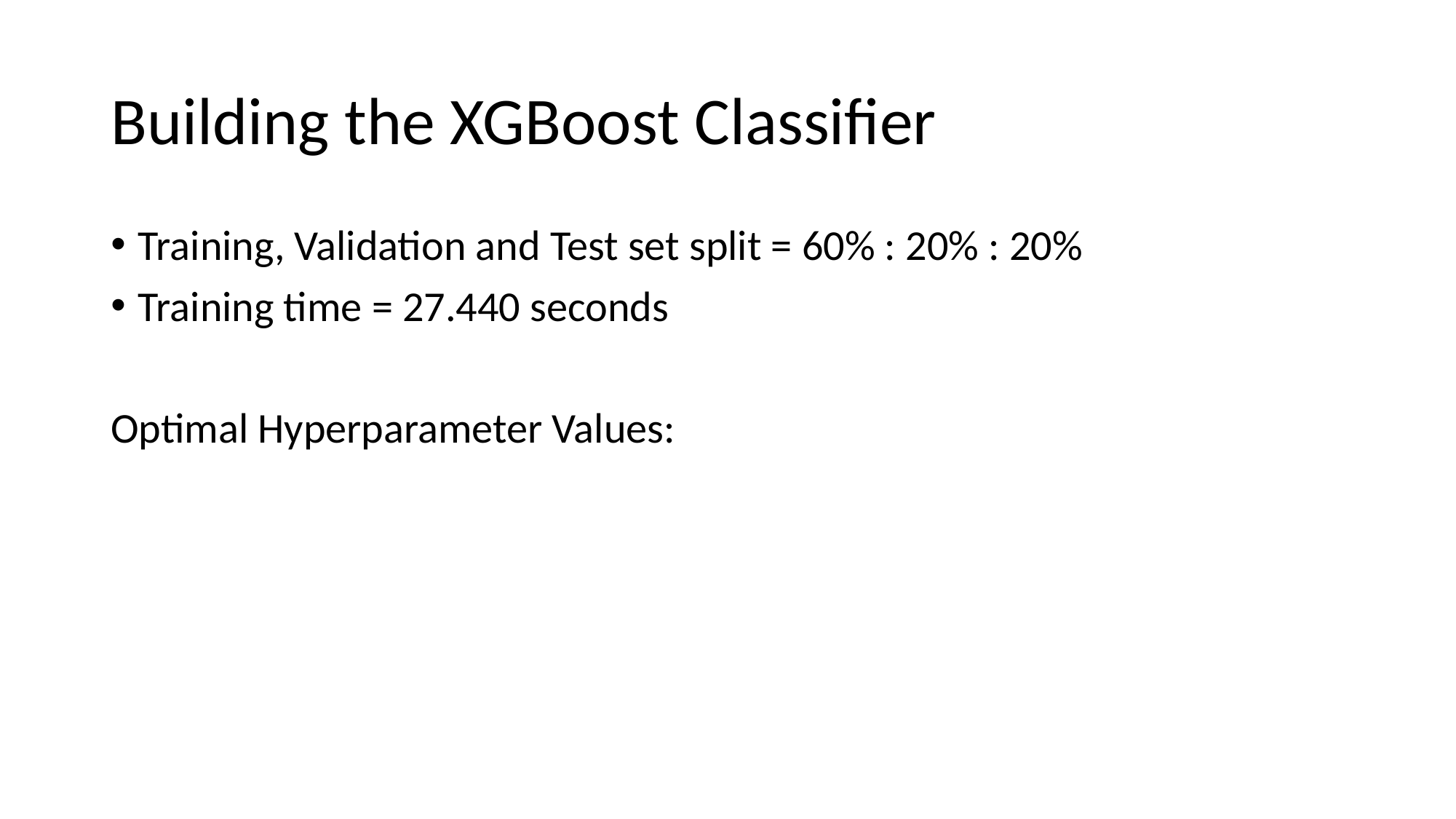

# Building the XGBoost Classifier
Training, Validation and Test set split = 60% : 20% : 20%
Training time = 27.440 seconds

Optimal Hyperparameter Values: